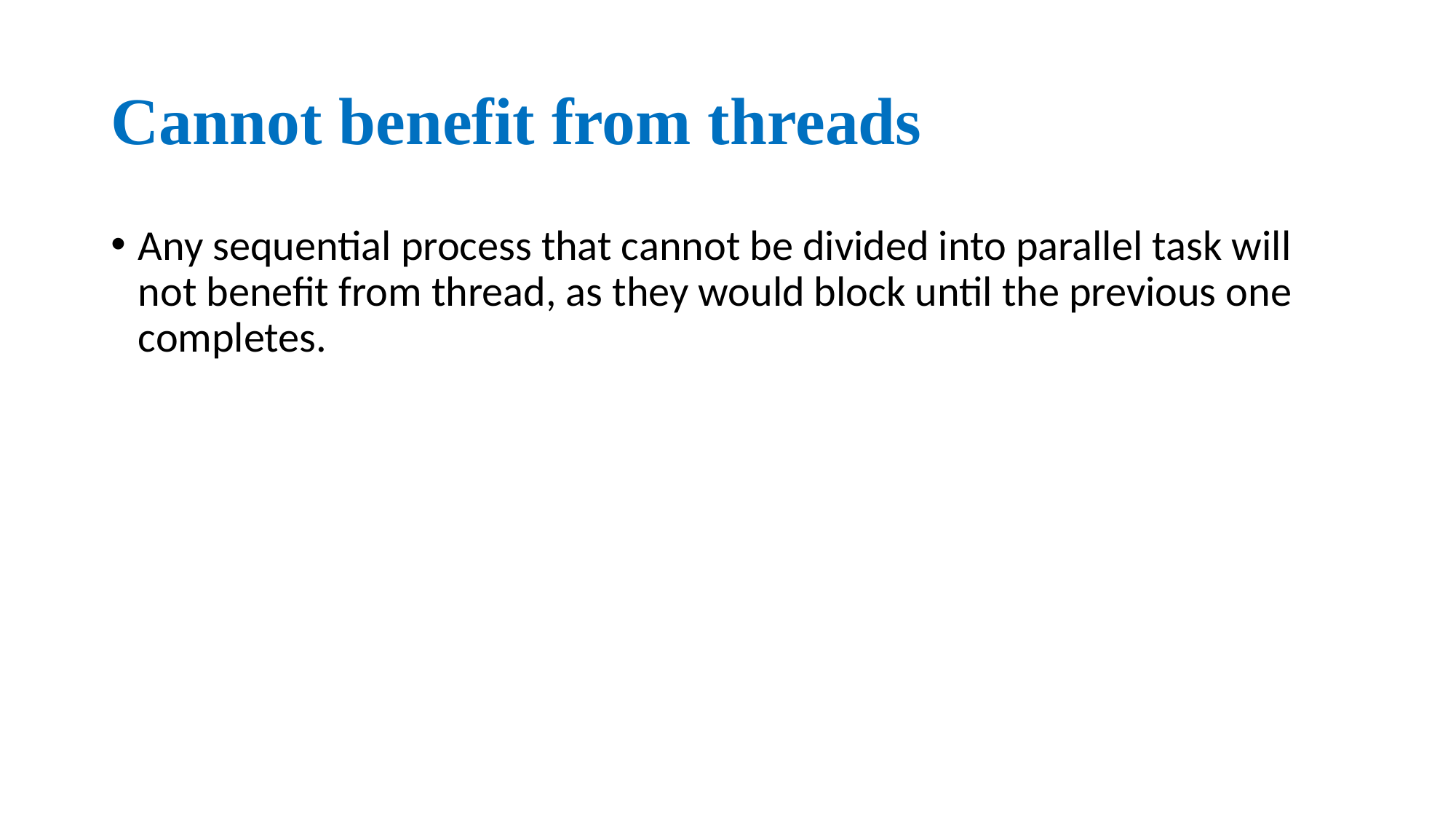

# Cannot benefit from threads
Any sequential process that cannot be divided into parallel task will not benefit from thread, as they would block until the previous one completes.